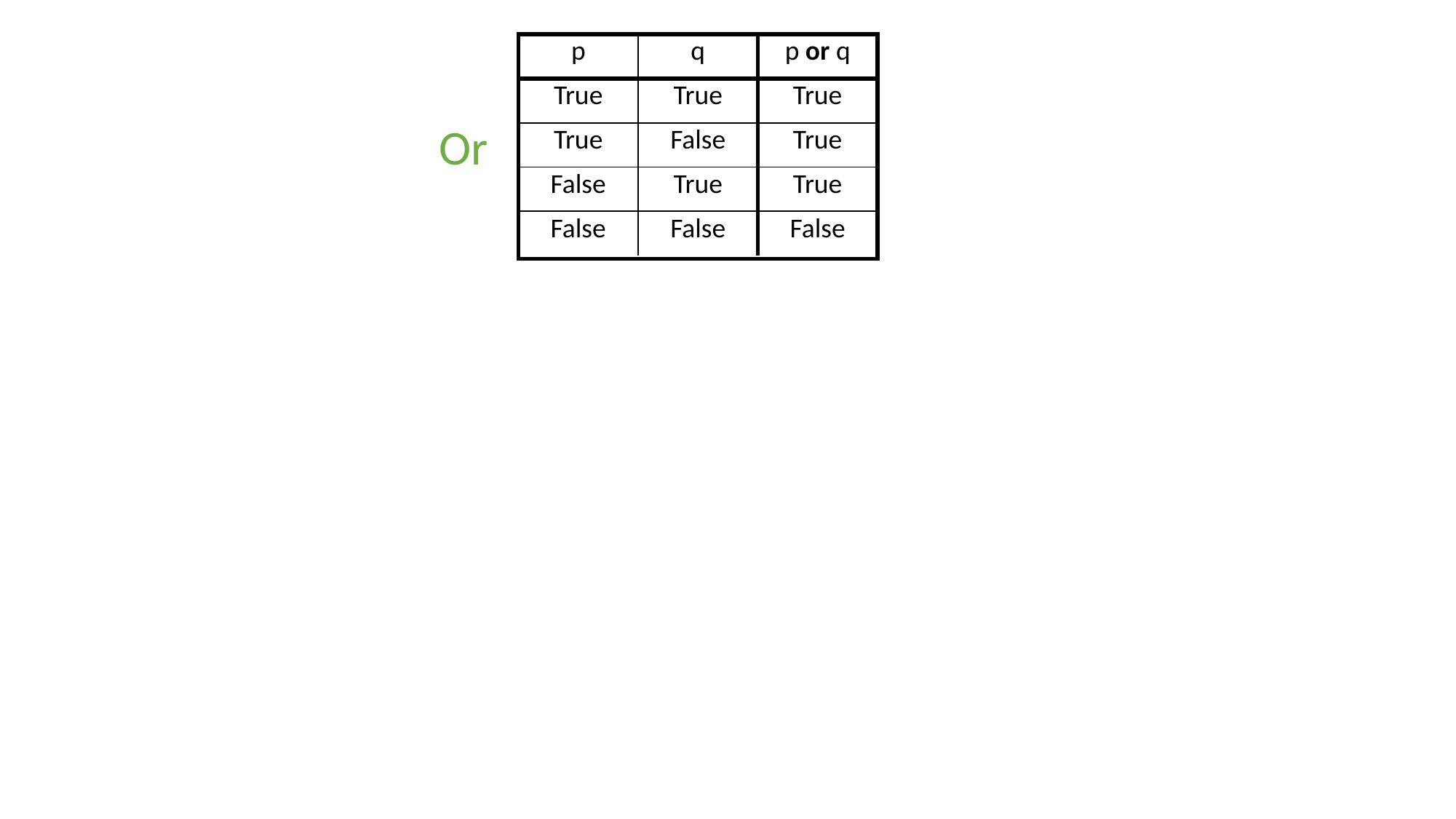

| p | q | p or q |
| --- | --- | --- |
| True | True | True |
| True | False | True |
| False | True | True |
| False | False | False |
|  |
| --- |
Or